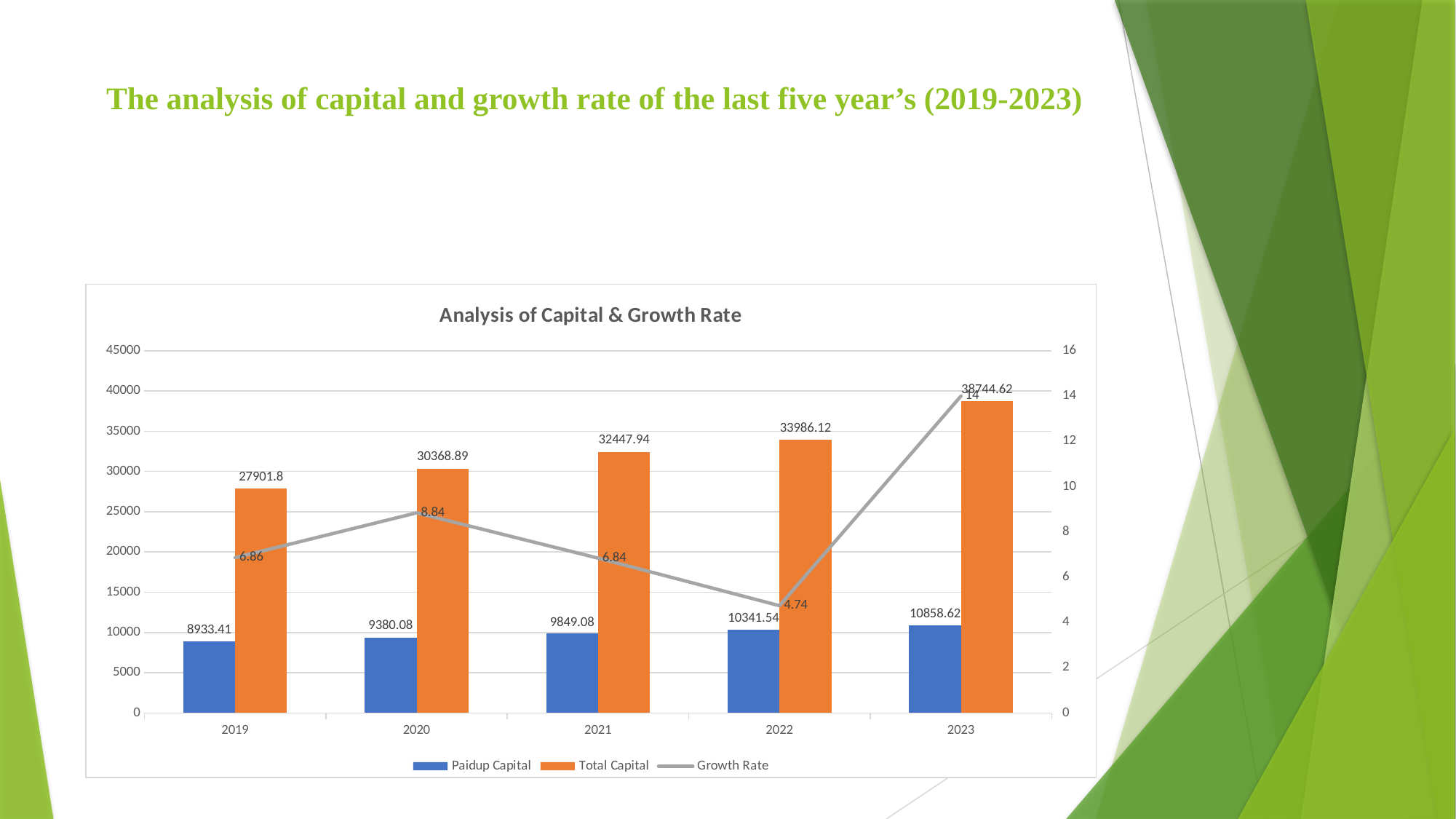

# The analysis of capital and growth rate of the last five year’s (2019-2023)

### Chart: Analysis of Capital & Growth Rate

| Category | Paidup Capital | Total Capital | Growth Rate |
|---|---|---|---|
| 2019 | 8933.41 | 27901.8 | 6.86 |
| 2020 | 9380.08 | 30368.89 | 8.84 |
| 2021 | 9849.08 | 32447.94 | 6.84 |
| 2022 | 10341.54 | 33986.12 | 4.74 |
| 2023 | 10858.62 | 38744.62 | 14.0 |